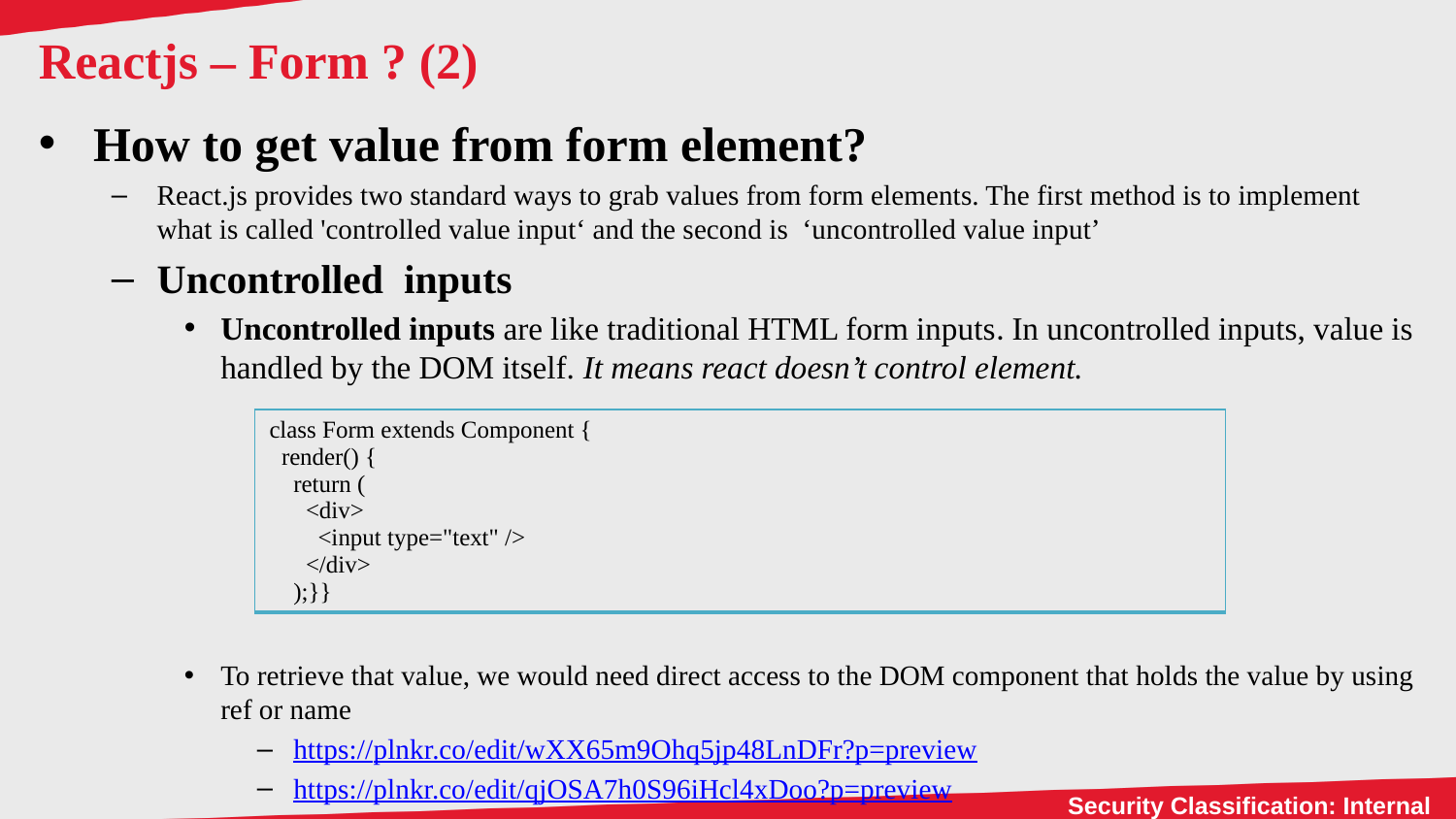

# Reactjs – Form ? (2)
How to get value from form element?
React.js provides two standard ways to grab values from form elements. The first method is to implement what is called 'controlled value input‘ and the second is  ‘uncontrolled value input’
Uncontrolled  inputs
Uncontrolled inputs are like traditional HTML form inputs. In uncontrolled inputs, value is handled by the DOM itself. It means react doesn’t control element.

To retrieve that value, we would need direct access to the DOM component that holds the value by using ref or name
https://plnkr.co/edit/wXX65m9Ohq5jp48LnDFr?p=preview
https://plnkr.co/edit/qjOSA7h0S96iHcl4xDoo?p=preview

| class Form extends Component { render() { return ( <div> <input type="text" /> </div> );}} |
| --- |